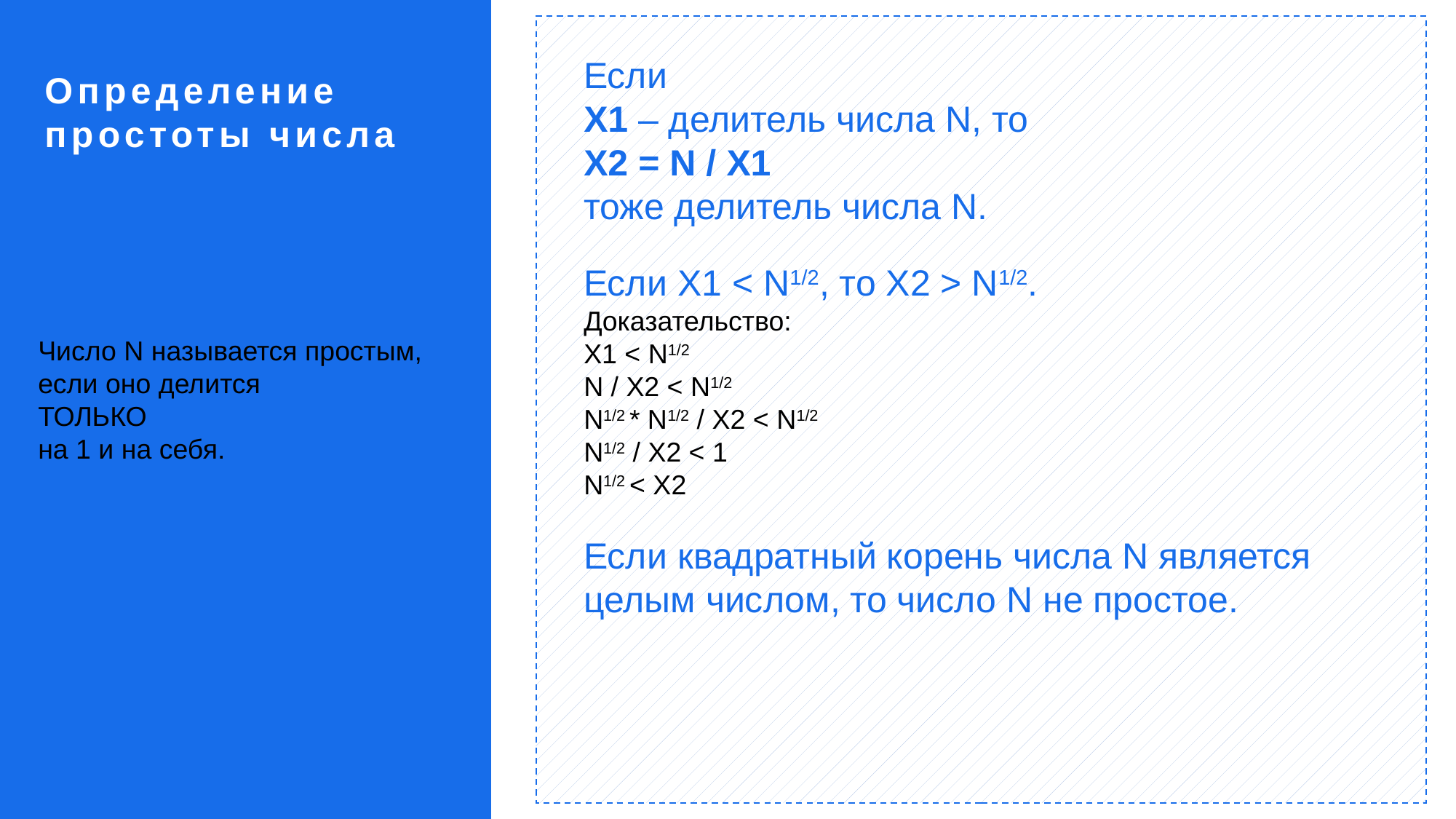

Если
Х1 – делитель числа N, то
Х2 = N / Х1
тоже делитель числа N.

Если X1 < N1/2, то X2 > N1/2.
Доказательство:
X1 < N1/2
N / X2 < N1/2
N1/2 * N1/2 / X2 < N1/2
N1/2 / X2 < 1
N1/2 < X2

Если квадратный корень числа N является целым числом, то число N не простое.
Определение простоты числа
Число N называется простым, если оно делится
ТОЛЬКО
на 1 и на себя.